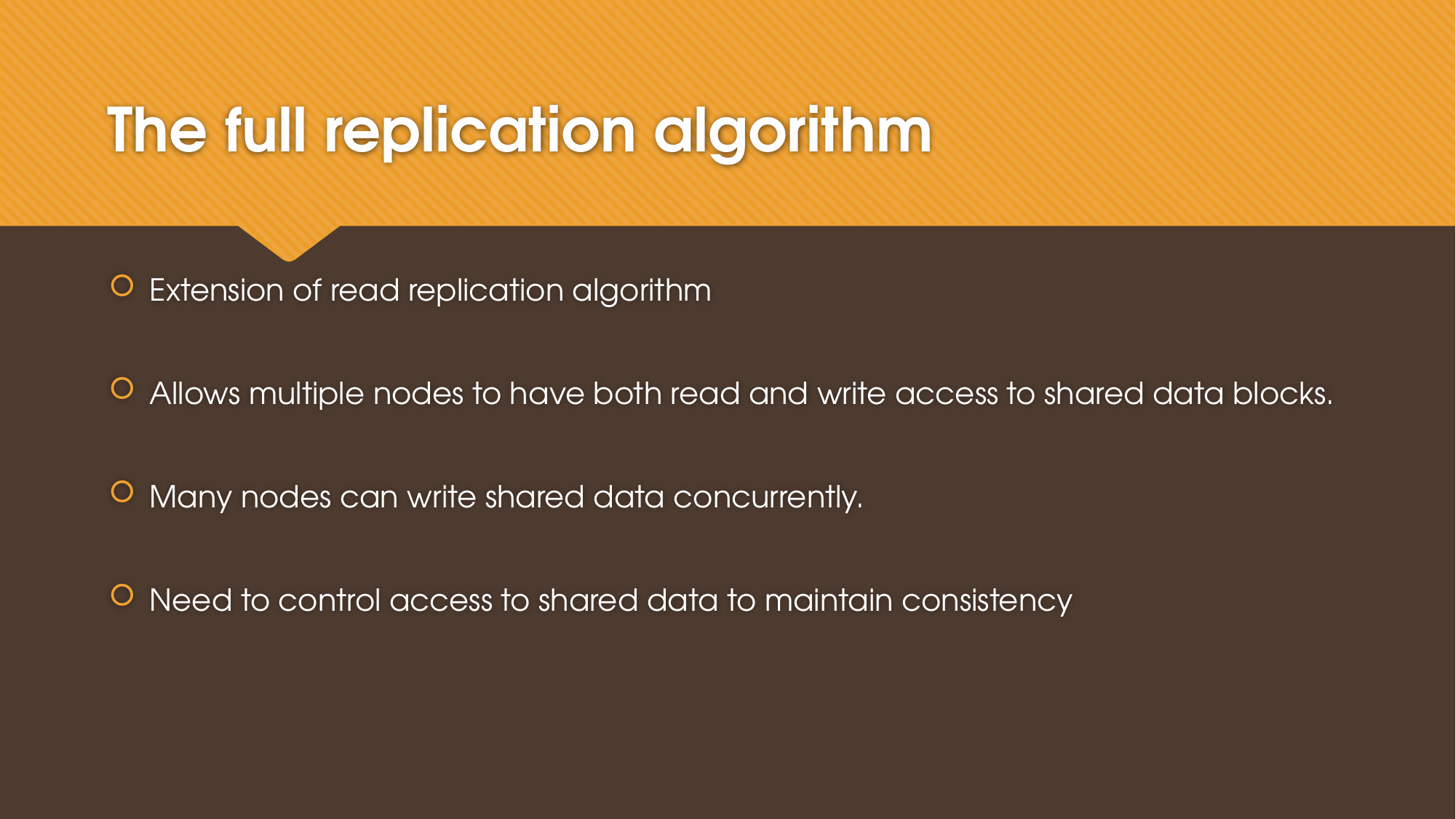

# The full replication algorithm
Extension of read replication algorithm

Allows multiple nodes to have both read and write access to shared data blocks.

Many nodes can write shared data concurrently.

Need to control access to shared data to maintain consistency